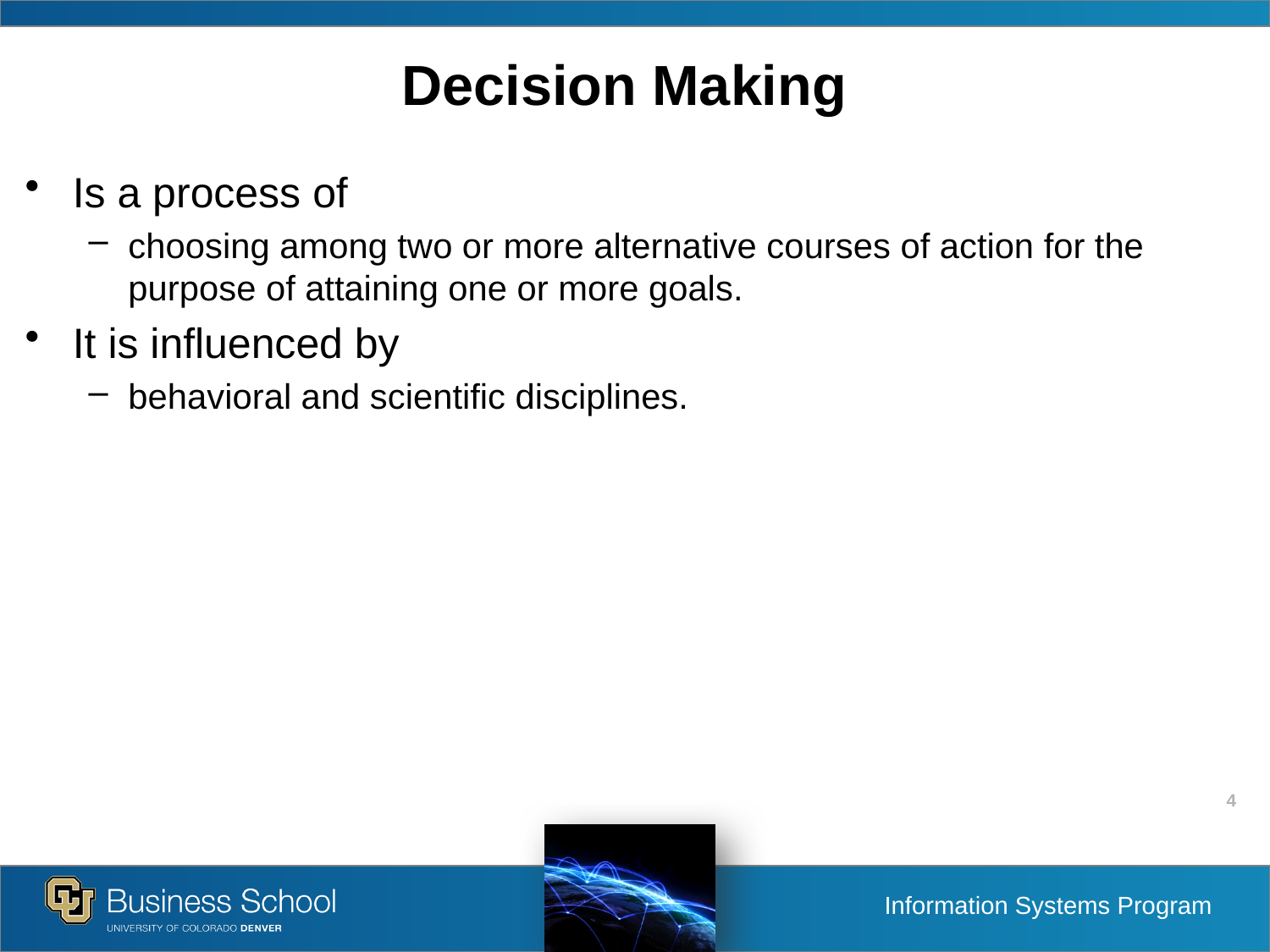

# Decision Making
Is a process of
choosing among two or more alternative courses of action for the purpose of attaining one or more goals.
It is influenced by
behavioral and scientific disciplines.